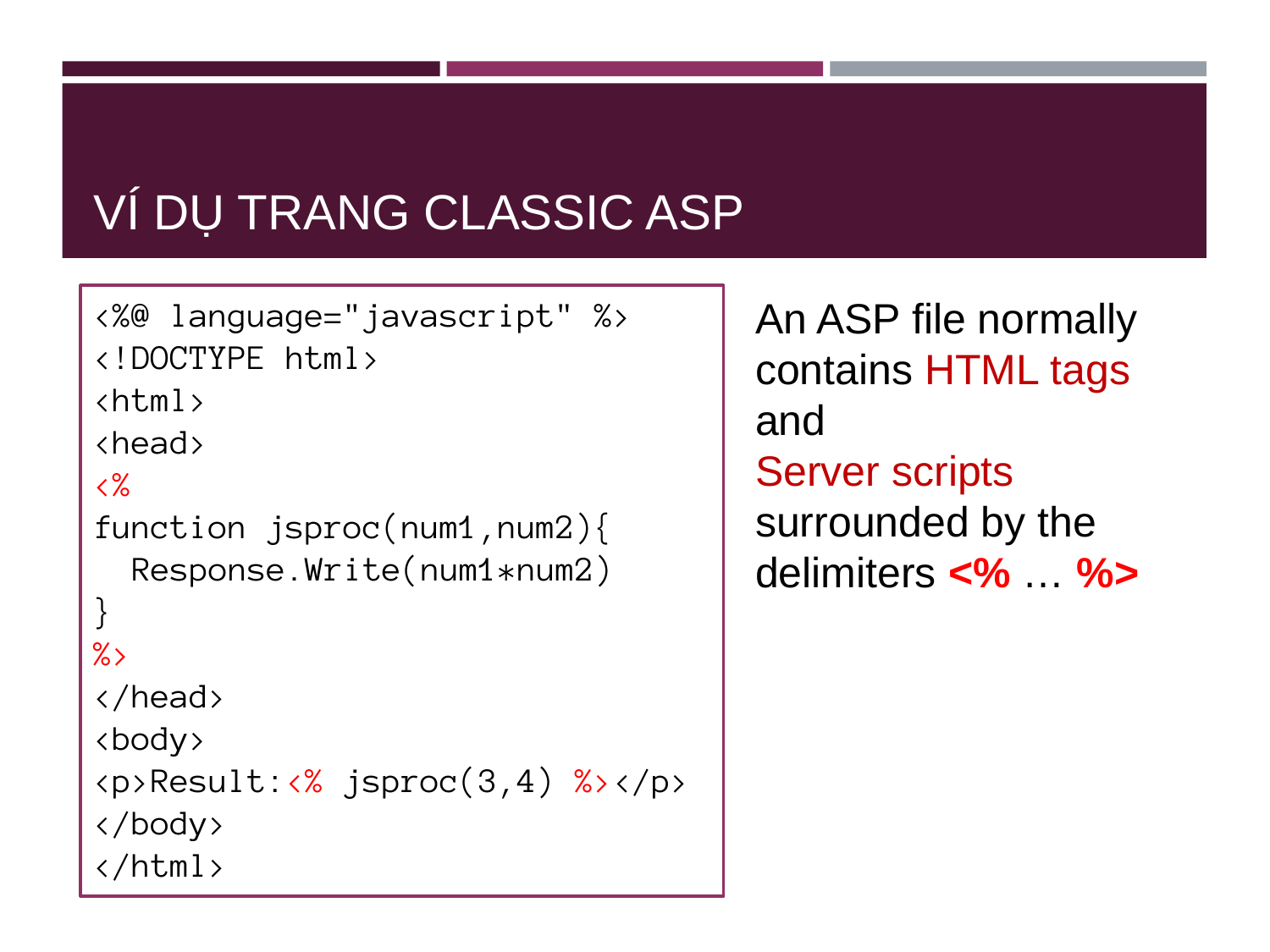

# VÍ DỤ TRANG CLASSIC ASP
<%@ language="javascript" %>
<!DOCTYPE html>
<html>
<head>
<%
function jsproc(num1,num2){
    Response.Write(num1*num2)
}
%>
</head>
<body>
<p>Result:<% jsproc(3,4) %></p>
</body>
</html>
An ASP file normally contains HTML tags and
Server scripts surrounded by the delimiters <% … %>